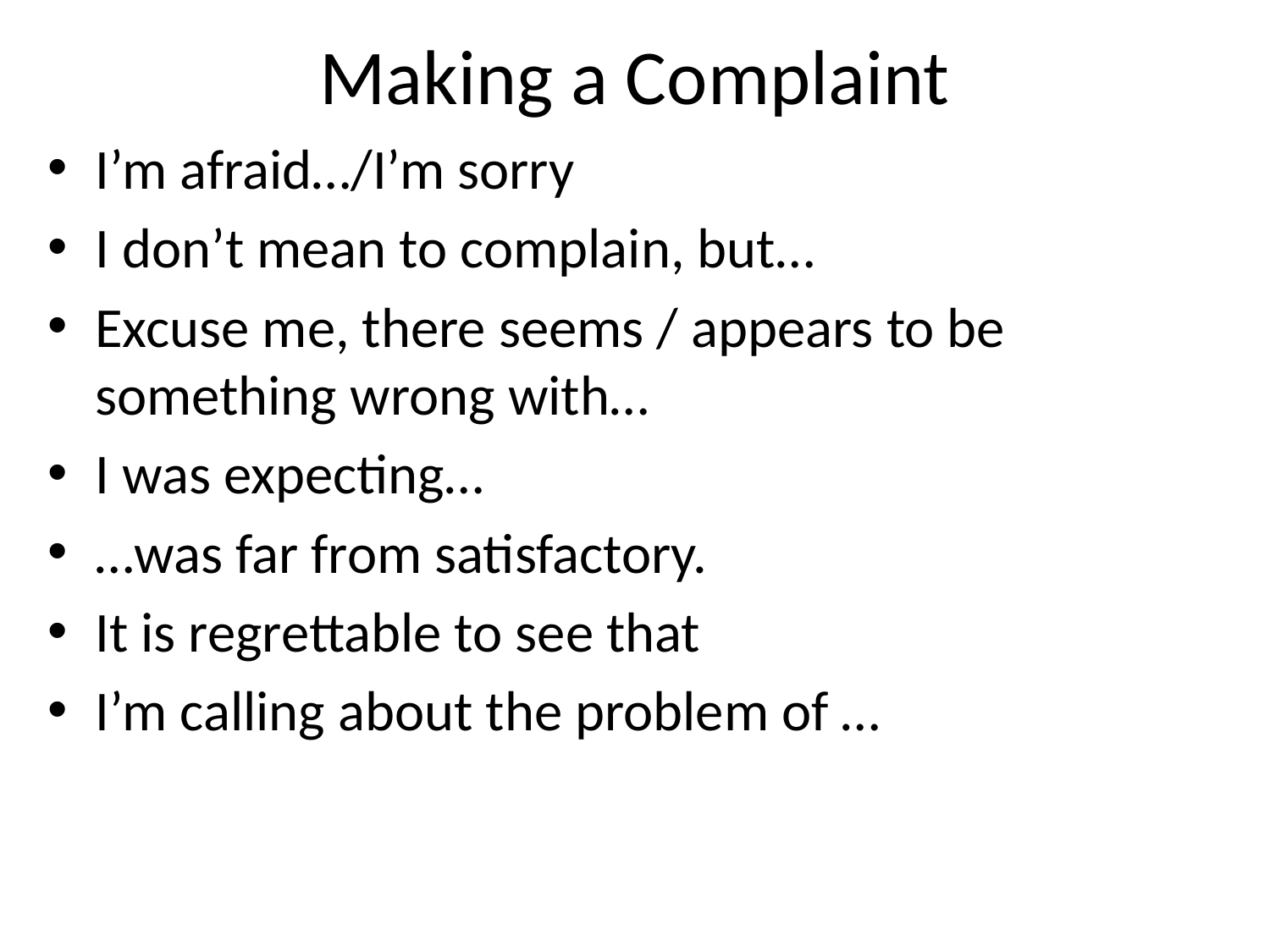

# Making a Complaint
I’m afraid…/I’m sorry
I don’t mean to complain, but…
Excuse me, there seems / appears to be something wrong with…
I was expecting…
…was far from satisfactory.
It is regrettable to see that
I’m calling about the problem of …